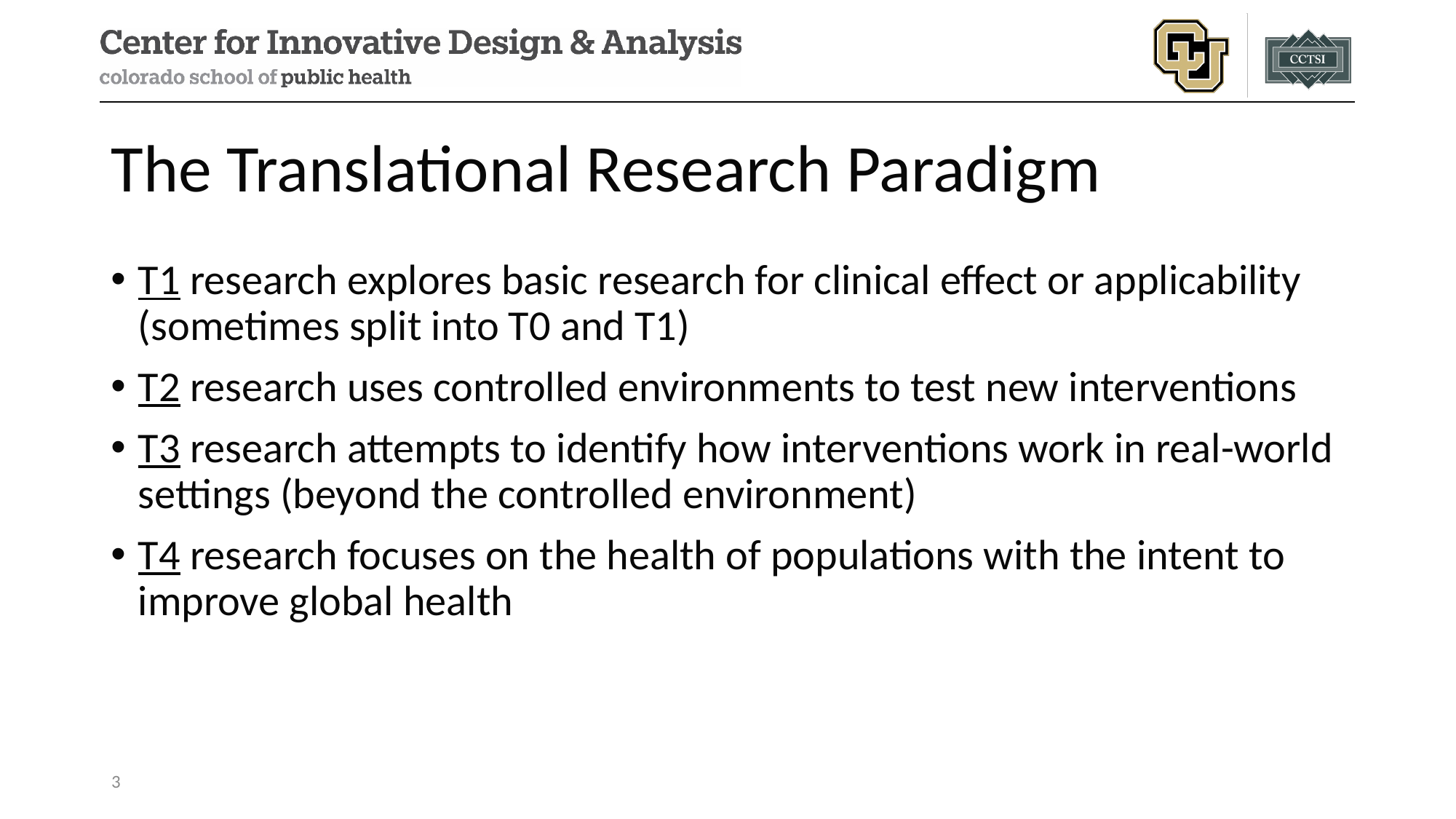

# The Translational Research Paradigm
T1 research explores basic research for clinical effect or applicability (sometimes split into T0 and T1)
T2 research uses controlled environments to test new interventions
T3 research attempts to identify how interventions work in real-world settings (beyond the controlled environment)
T4 research focuses on the health of populations with the intent to improve global health

3